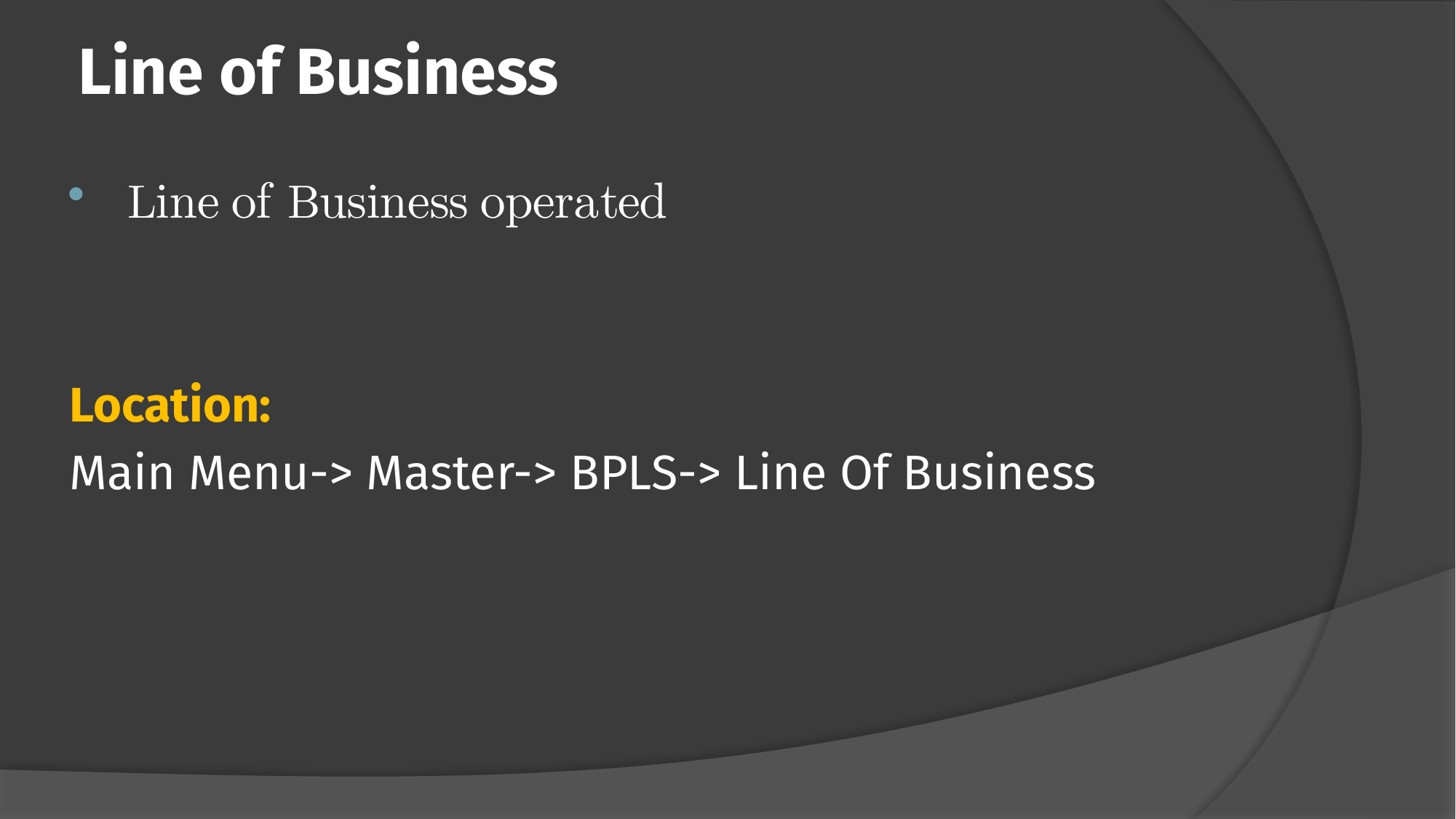

# Line of Business
 Line of Business operated

Location:
Main Menu-> Master-> BPLS-> Line Of Business